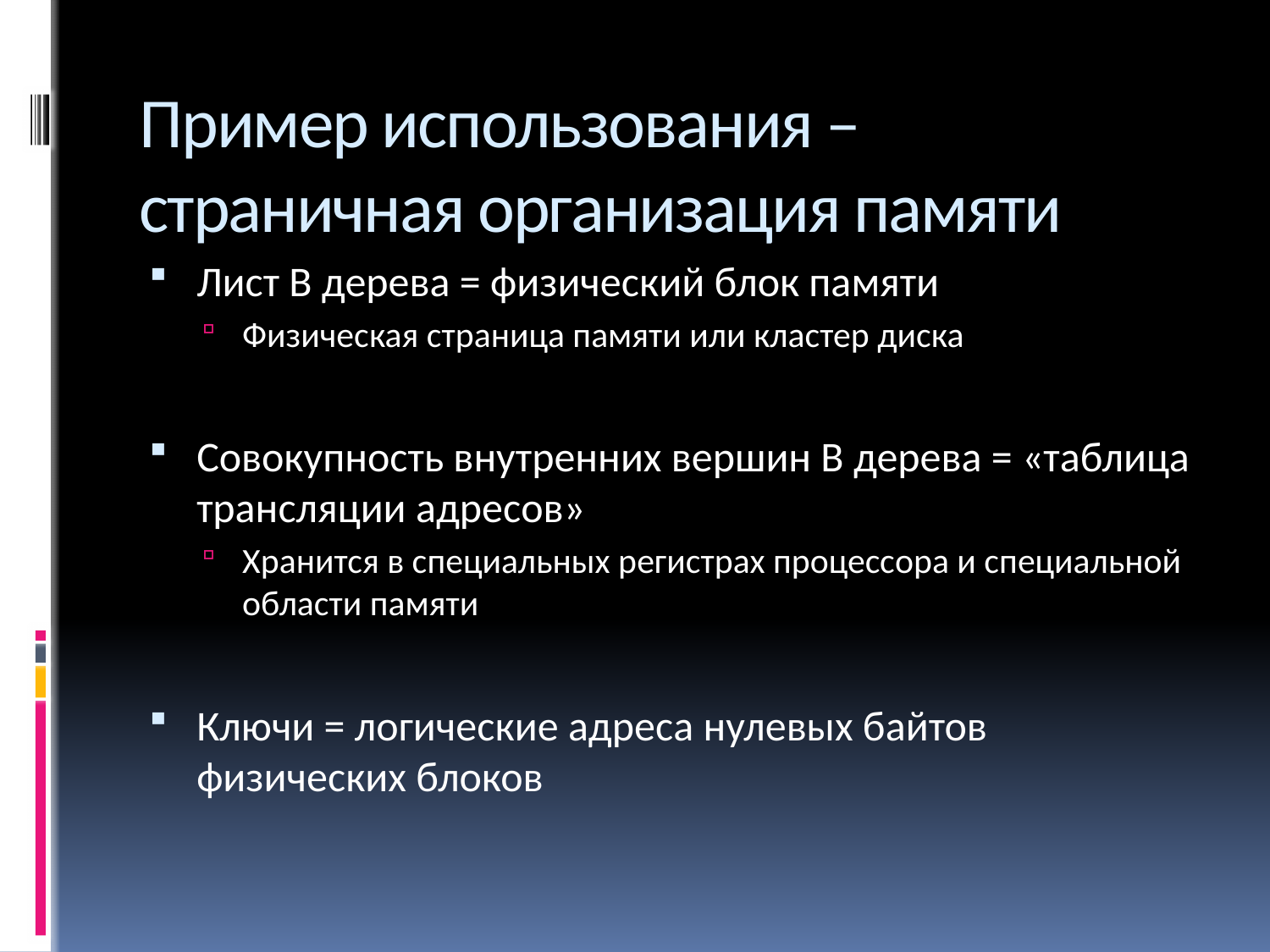

# Пример использования – страничная организация памяти
Лист B дерева = физический блок памяти
Физическая страница памяти или кластер диска

Совокупность внутренних вершин В дерева = «таблица трансляции адресов»
Хранится в специальных регистрах процессора и специальной области памяти

Ключи = логические адреса нулевых байтов физических блоков